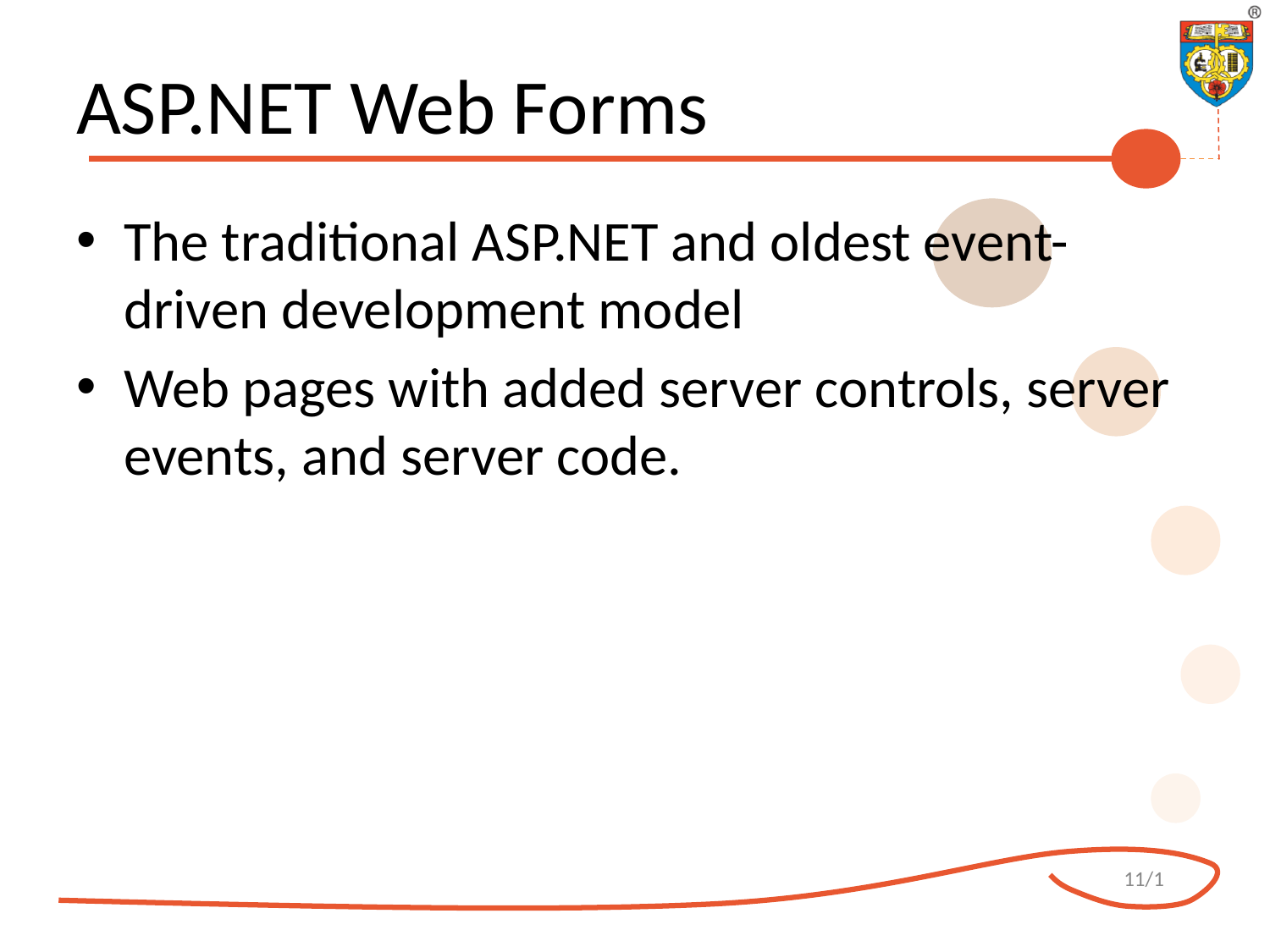

# ASP.NET Web Forms
The traditional ASP.NET and oldest event-driven development model
Web pages with added server controls, server events, and server code.